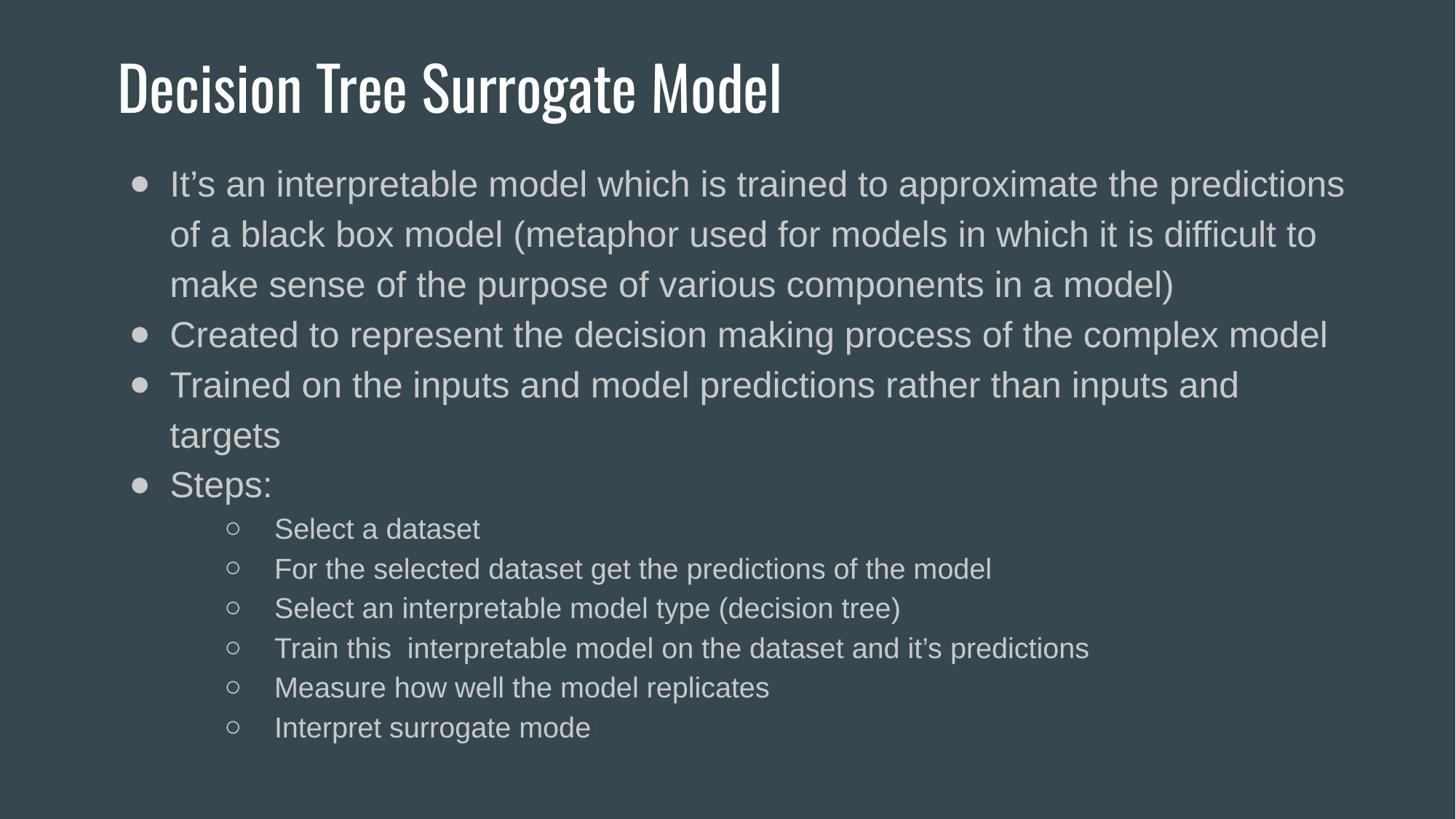

Decision Tree Surrogate Model
It’s an interpretable model which is trained to approximate the predictions of a black box model (metaphor used for models in which it is difficult to make sense of the purpose of various components in a model)
Created to represent the decision making process of the complex model
Trained on the inputs and model predictions rather than inputs and targets
Steps:
Select a dataset
For the selected dataset get the predictions of the model
Select an interpretable model type (decision tree)
Train this  interpretable model on the dataset and it’s predictions
Measure how well the model replicates
Interpret surrogate model